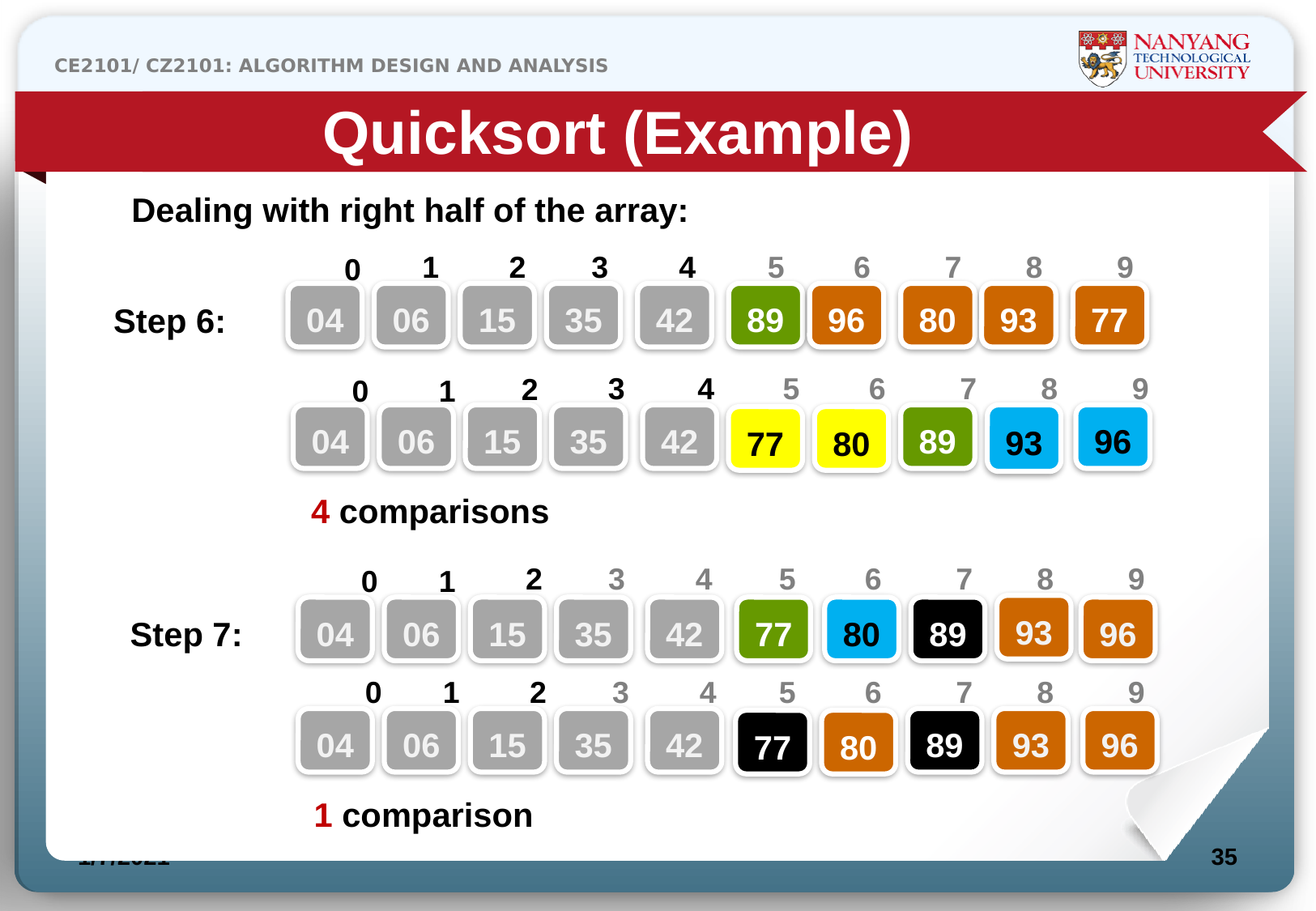

Quicksort (Example)
Dealing with right half of the array:
1
2
3
4
5
6
7
8
9
0
89
96
80
93
77
Step 6:
04
06
15
35
42
3
4
5
6
7
8
9
2
0
1
04
06
15
35
42
89
93
96
77
80
4 comparisons
2
3
4
5
6
7
8
9
0
1
93
77
80
89
96
04
06
15
35
42
Step 7:
0
1
2
3
4
5
6
7
8
9
89
93
96
77
80
04
06
15
35
42
1 comparison